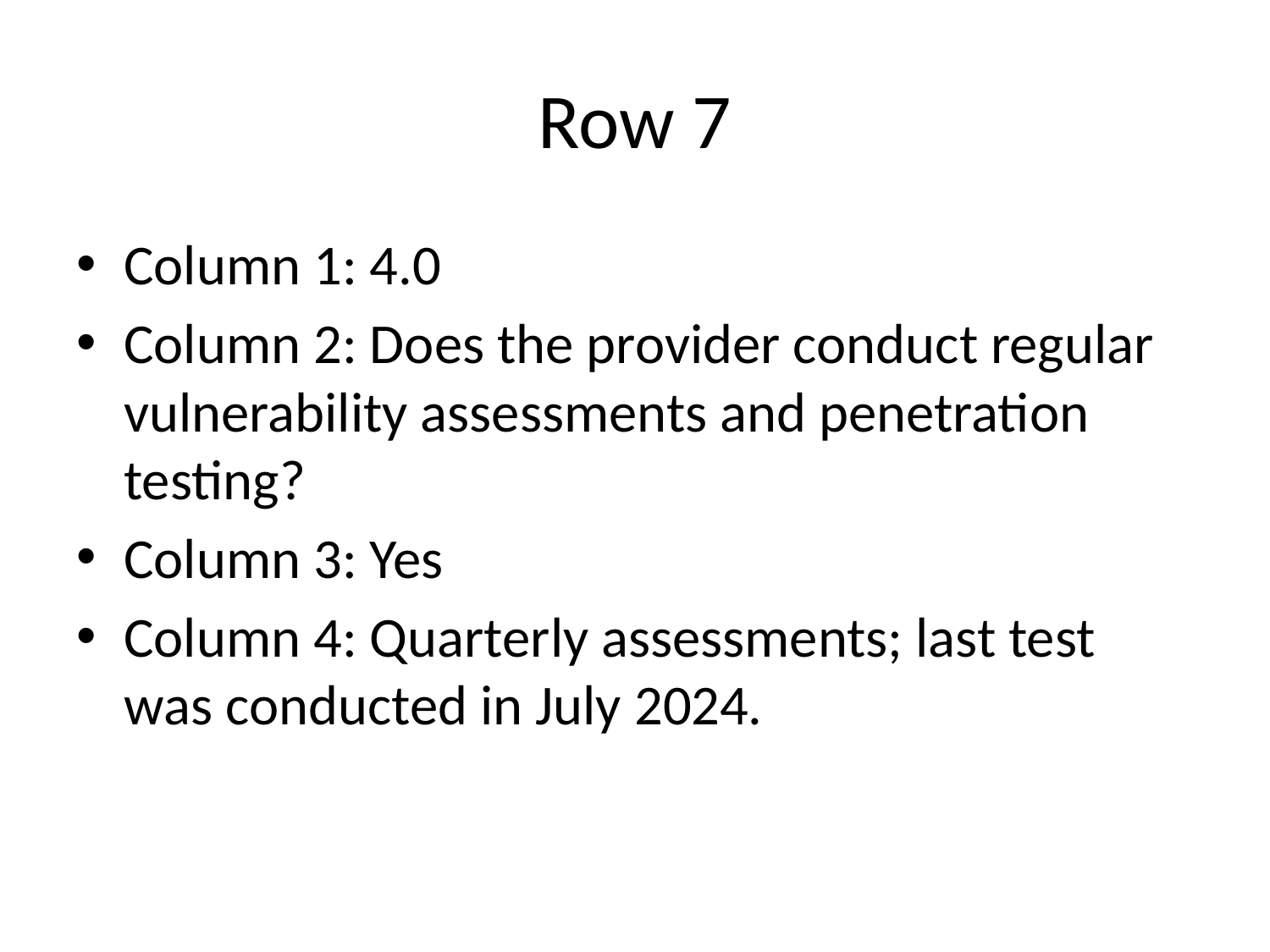

# Row 7
Column 1: 4.0
Column 2: Does the provider conduct regular vulnerability assessments and penetration testing?
Column 3: Yes
Column 4: Quarterly assessments; last test was conducted in July 2024.